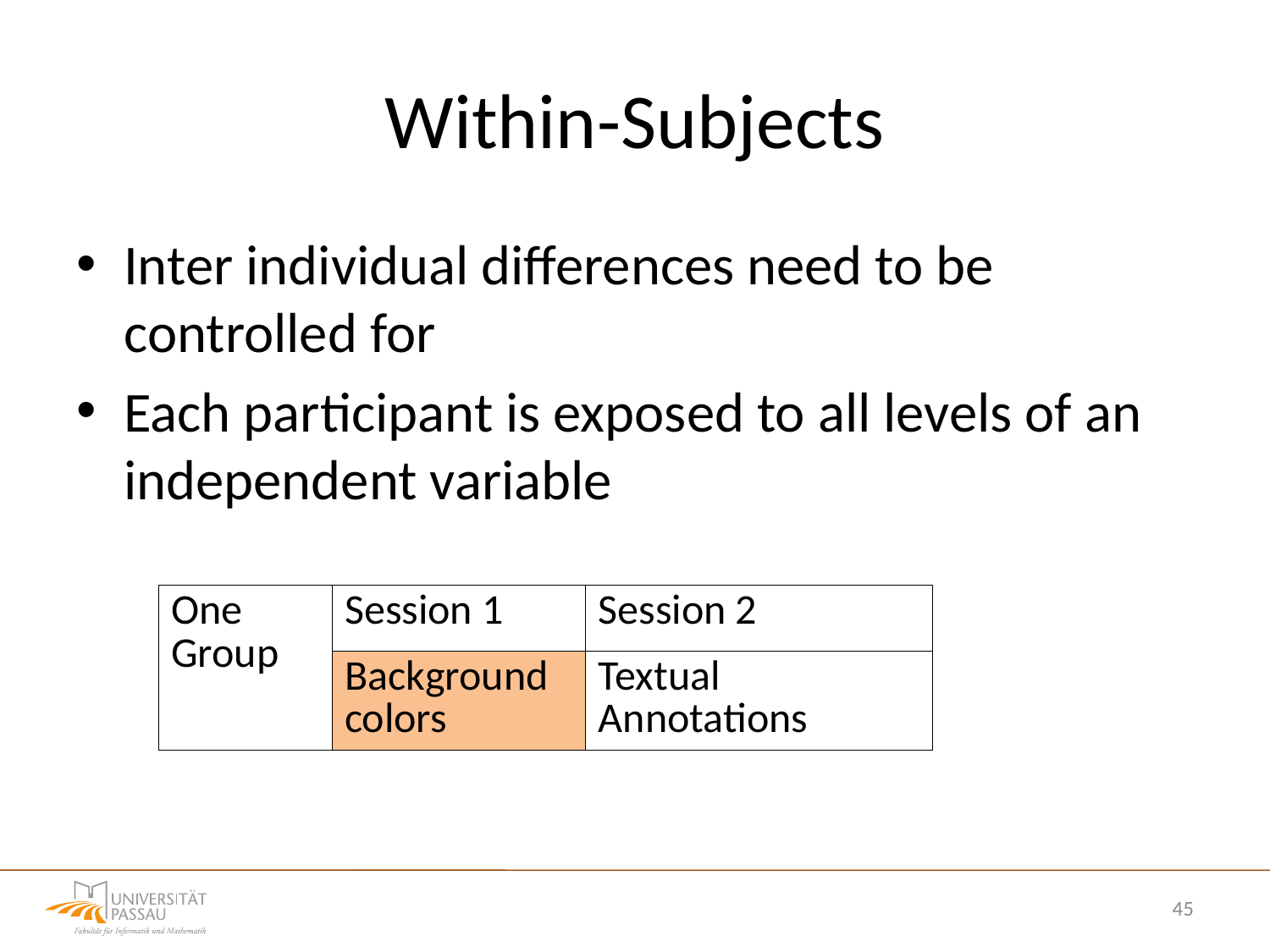

# Within-Subjects
Inter individual differences need to be controlled for
Each participant is exposed to all levels of an independent variable

| One Group | Session 1 | Session 2 |
| --- | --- | --- |
|  | Background colors | Textual Annotations |
45